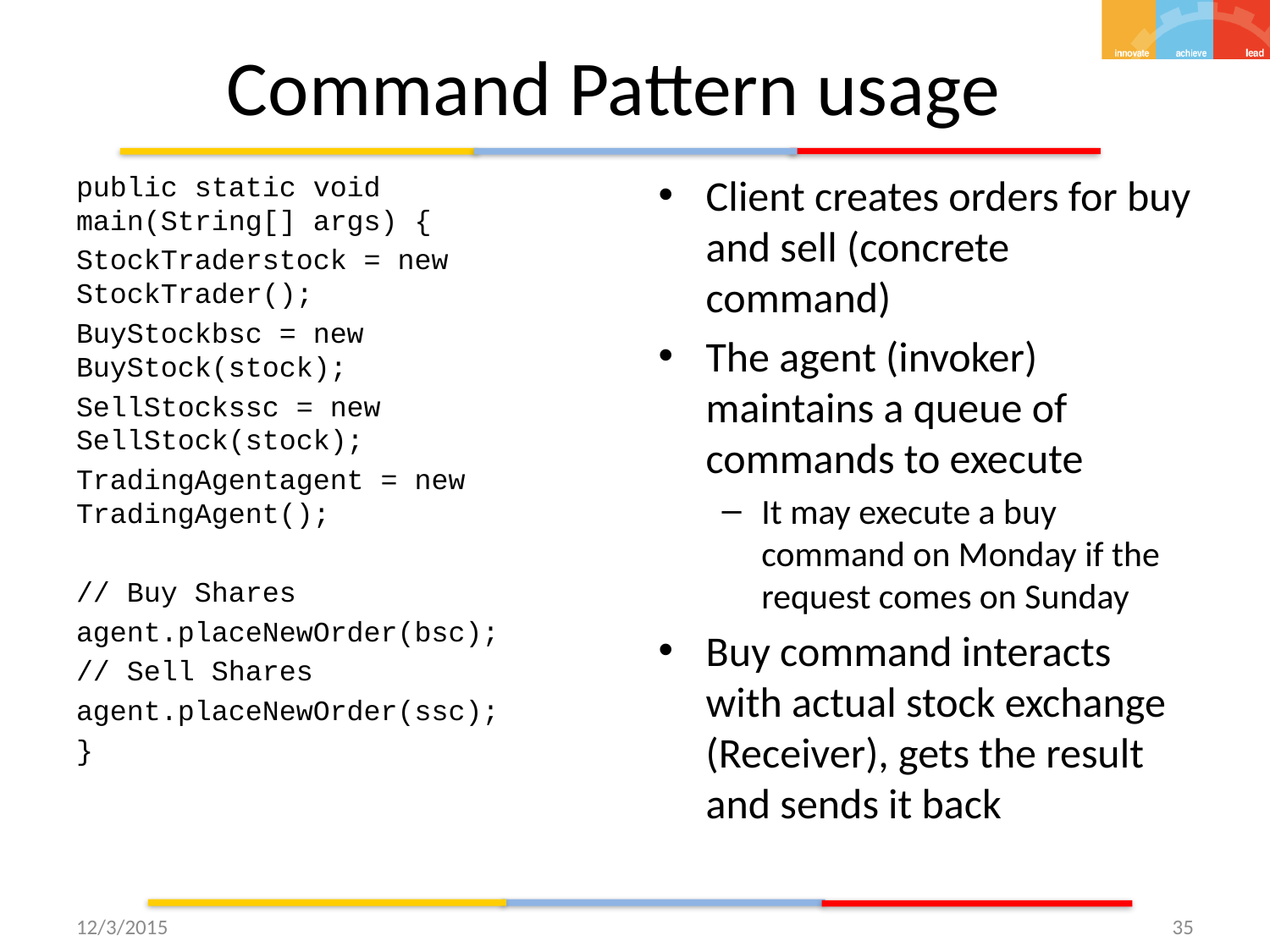

# Command Pattern usage
public static void main(String[] args) {
StockTraderstock = new StockTrader();
BuyStockbsc = new BuyStock(stock);
SellStockssc = new SellStock(stock);
TradingAgentagent = new TradingAgent();

// Buy Shares
agent.placeNewOrder(bsc);
// Sell Shares
agent.placeNewOrder(ssc);
}
Client creates orders for buy and sell (concrete command)
The agent (invoker) maintains a queue of commands to execute
It may execute a buy command on Monday if the request comes on Sunday
Buy command interacts with actual stock exchange (Receiver), gets the result and sends it back
12/3/2015
35